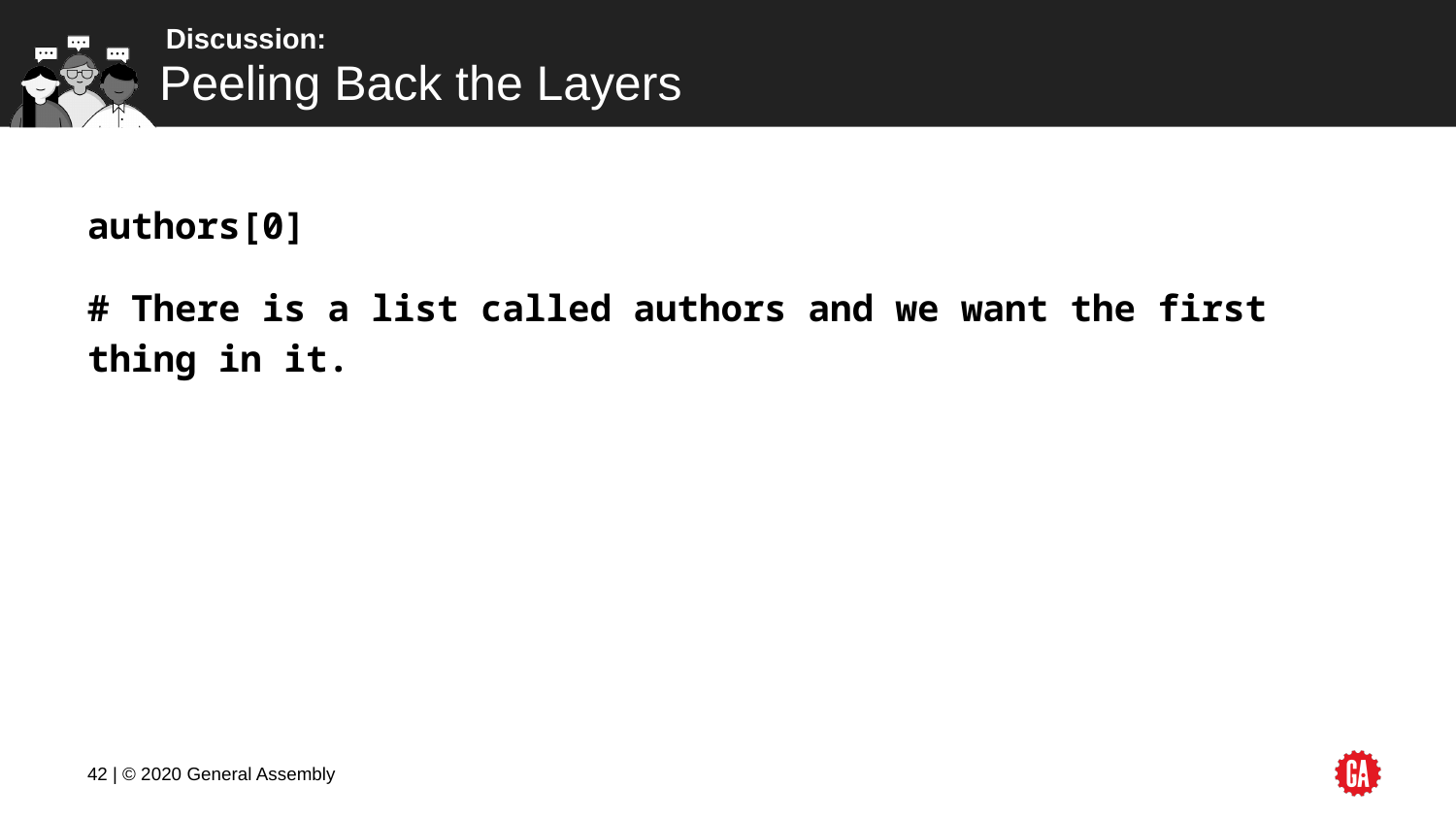

# Peeling Back the Layers
authors[0]
# There is a list called authors and we want the first thing in it.

42 | © 2020 General Assembly